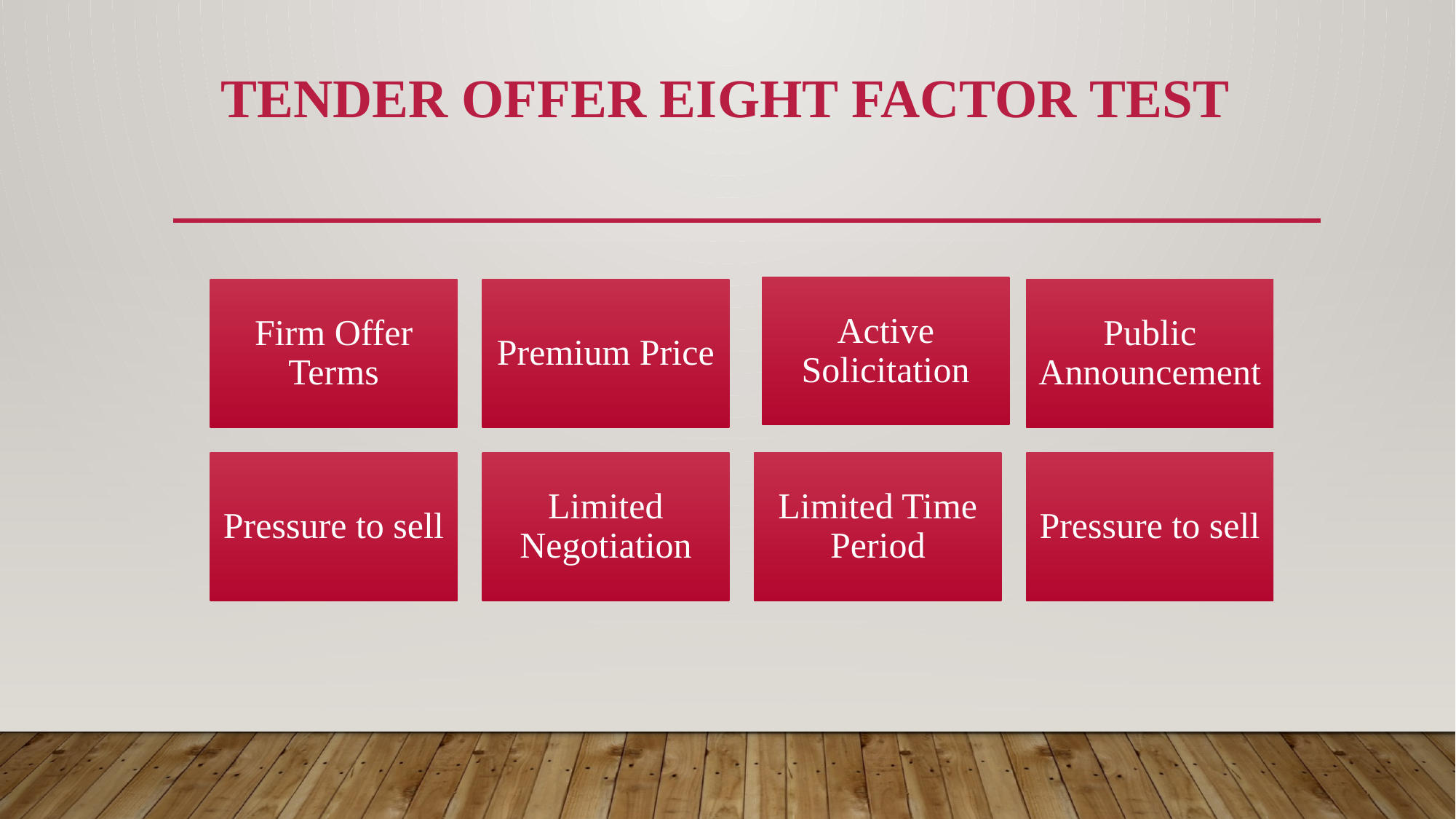

# Tender Offer Eight Factor Test
Firm Offer Terms
Premium Price
Active Solicitation
Public Announcement
Pressure to sell
Limited Negotiation
Limited Time Period
Pressure to sell